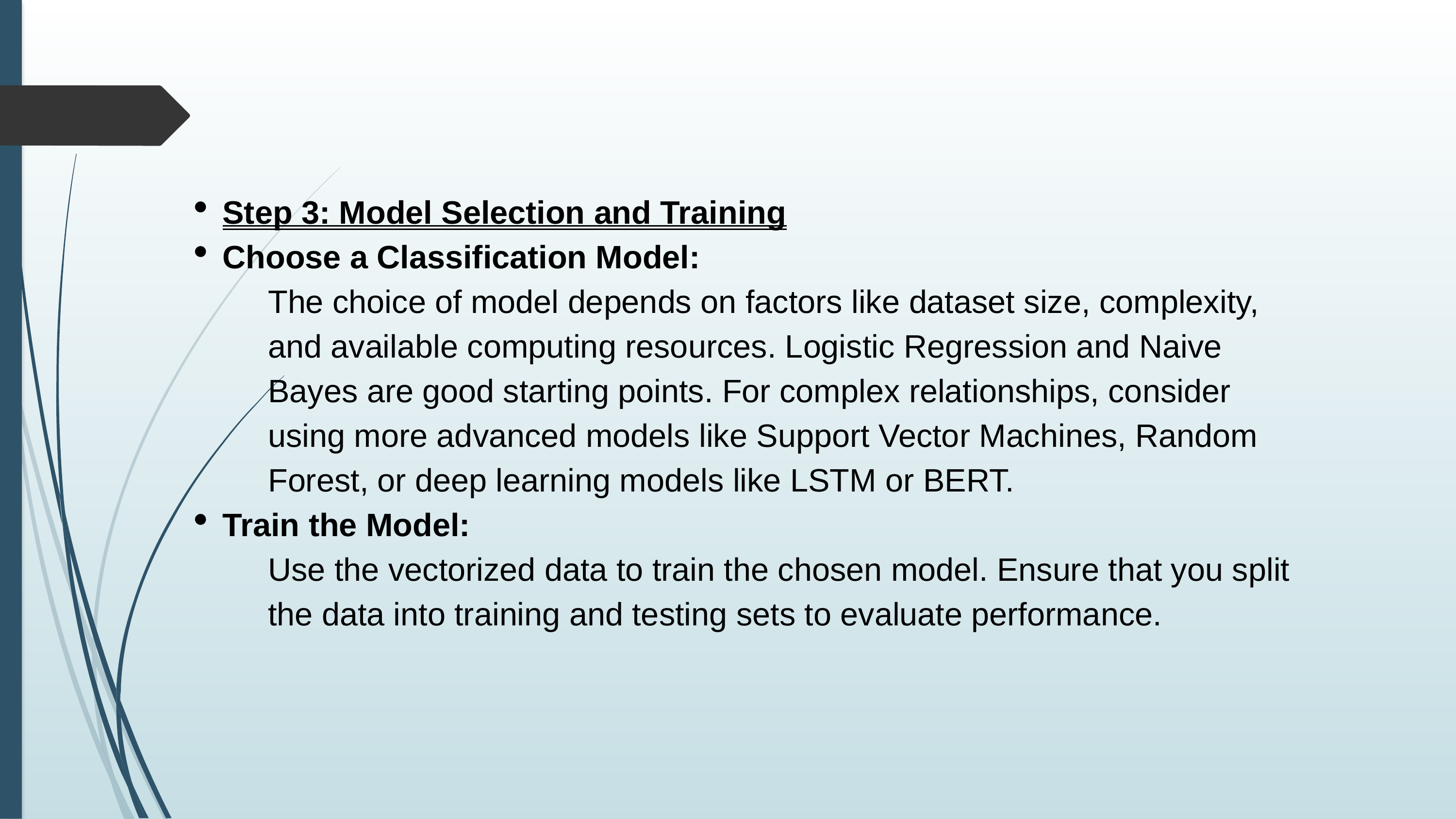

Step 3: Model Selection and Training
Choose a Classification Model:
The choice of model depends on factors like dataset size, complexity, and available computing resources. Logistic Regression and Naive Bayes are good starting points. For complex relationships, consider using more advanced models like Support Vector Machines, Random Forest, or deep learning models like LSTM or BERT.
Train the Model:
Use the vectorized data to train the chosen model. Ensure that you split the data into training and testing sets to evaluate performance.